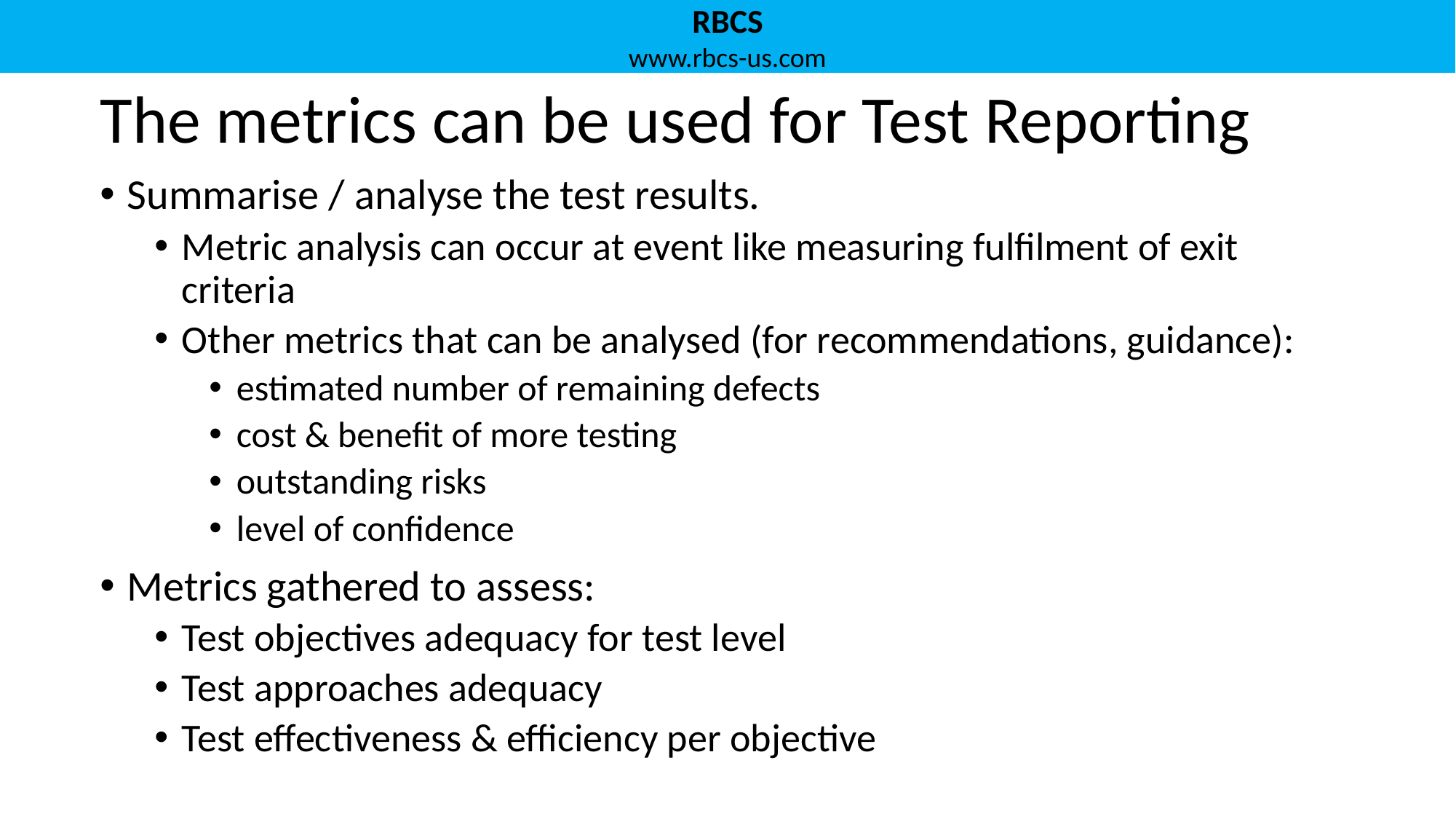

# The metrics can be used for Test Reporting
Summarise / analyse the test results.
Metric analysis can occur at event like measuring fulfilment of exit criteria
Other metrics that can be analysed (for recommendations, guidance):
estimated number of remaining defects
cost & benefit of more testing
outstanding risks
level of confidence
Metrics gathered to assess:
Test objectives adequacy for test level
Test approaches adequacy
Test effectiveness & efficiency per objective